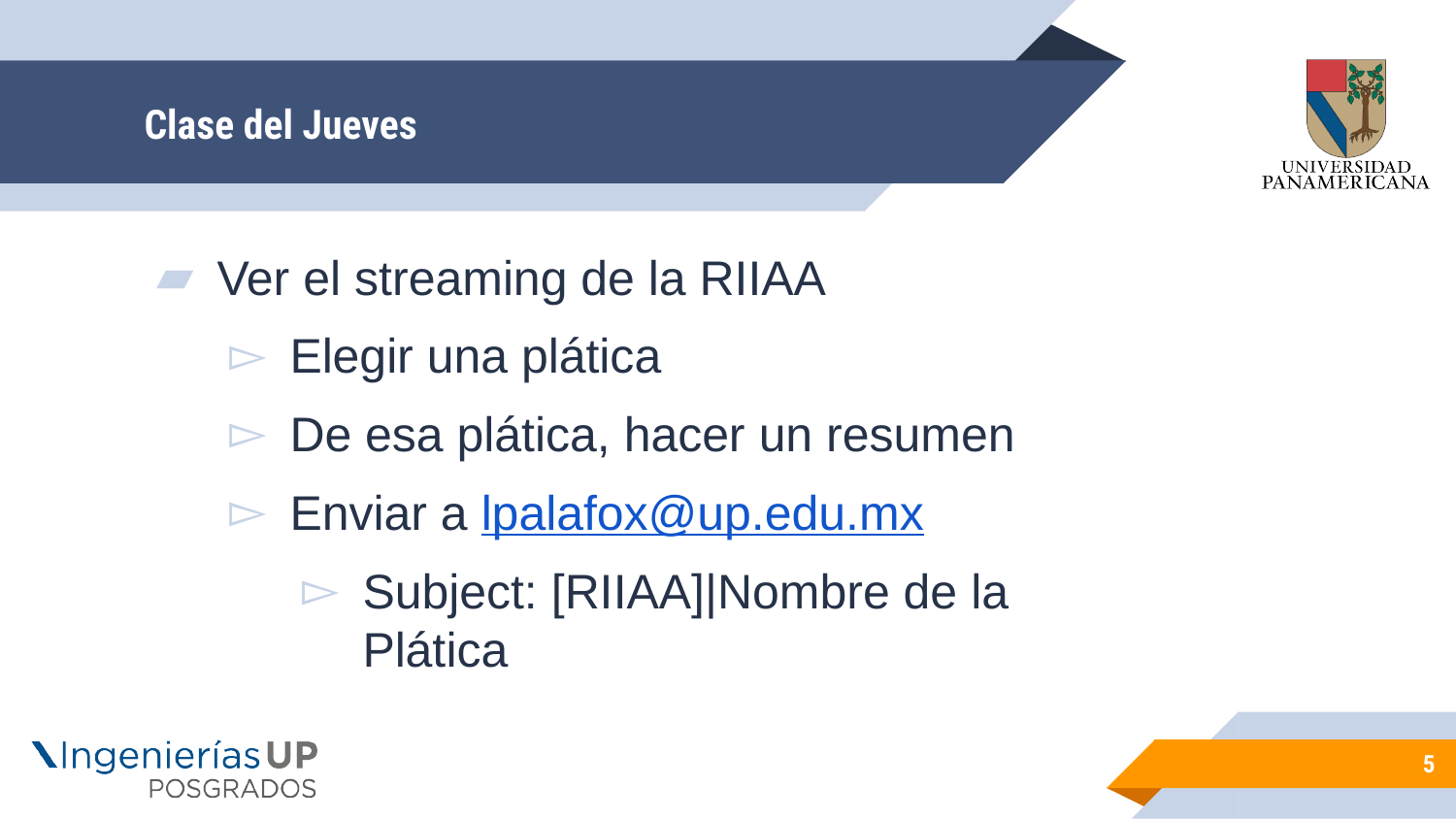

# Clase del Jueves
Ver el streaming de la RIIAA
Elegir una plática
De esa plática, hacer un resumen
Enviar a lpalafox@up.edu.mx
Subject: [RIIAA]|Nombre de la Plática
5